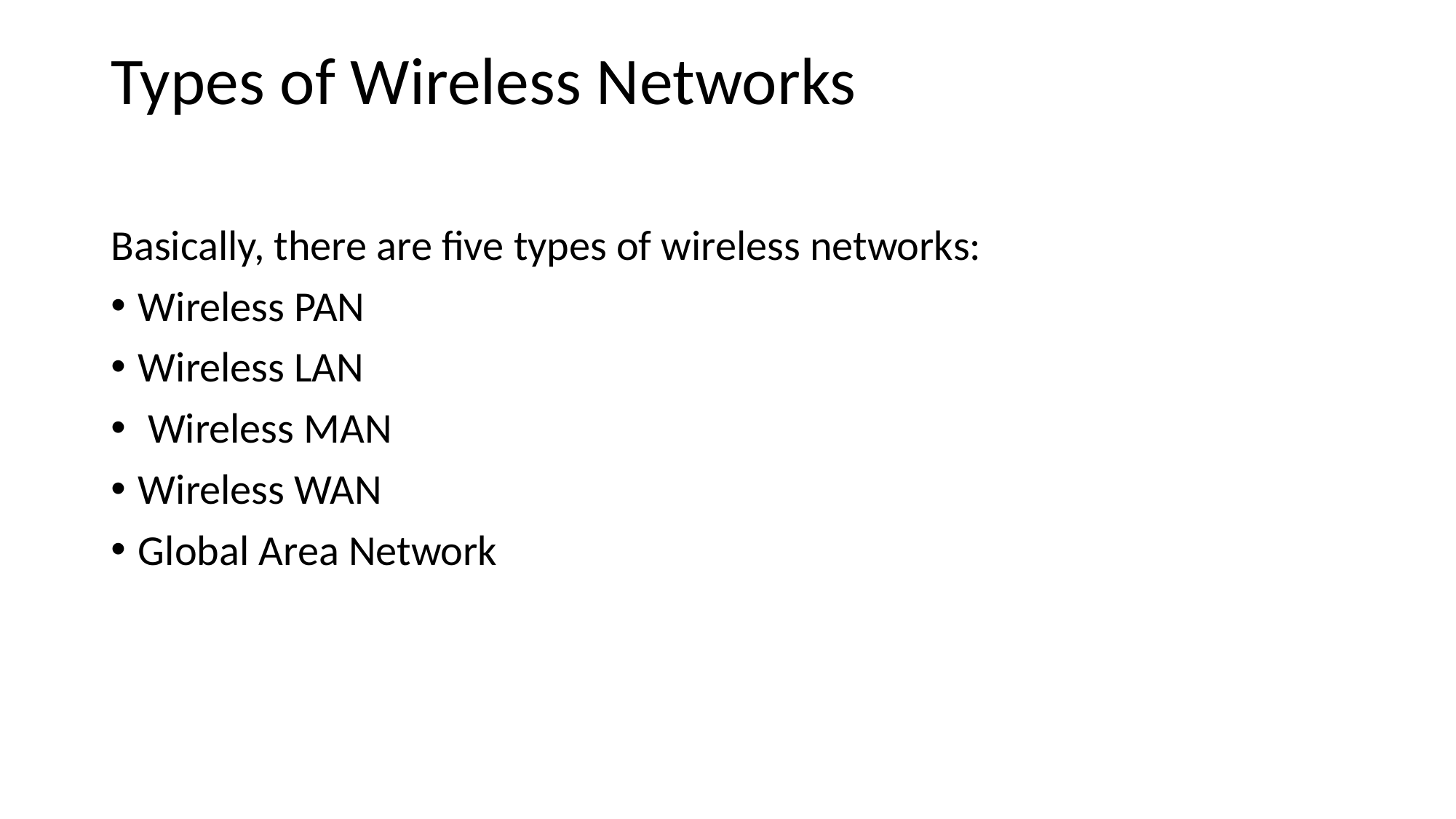

# Types of Wireless Networks
Basically, there are five types of wireless networks:
Wireless PAN
Wireless LAN
 Wireless MAN
Wireless WAN
Global Area Network